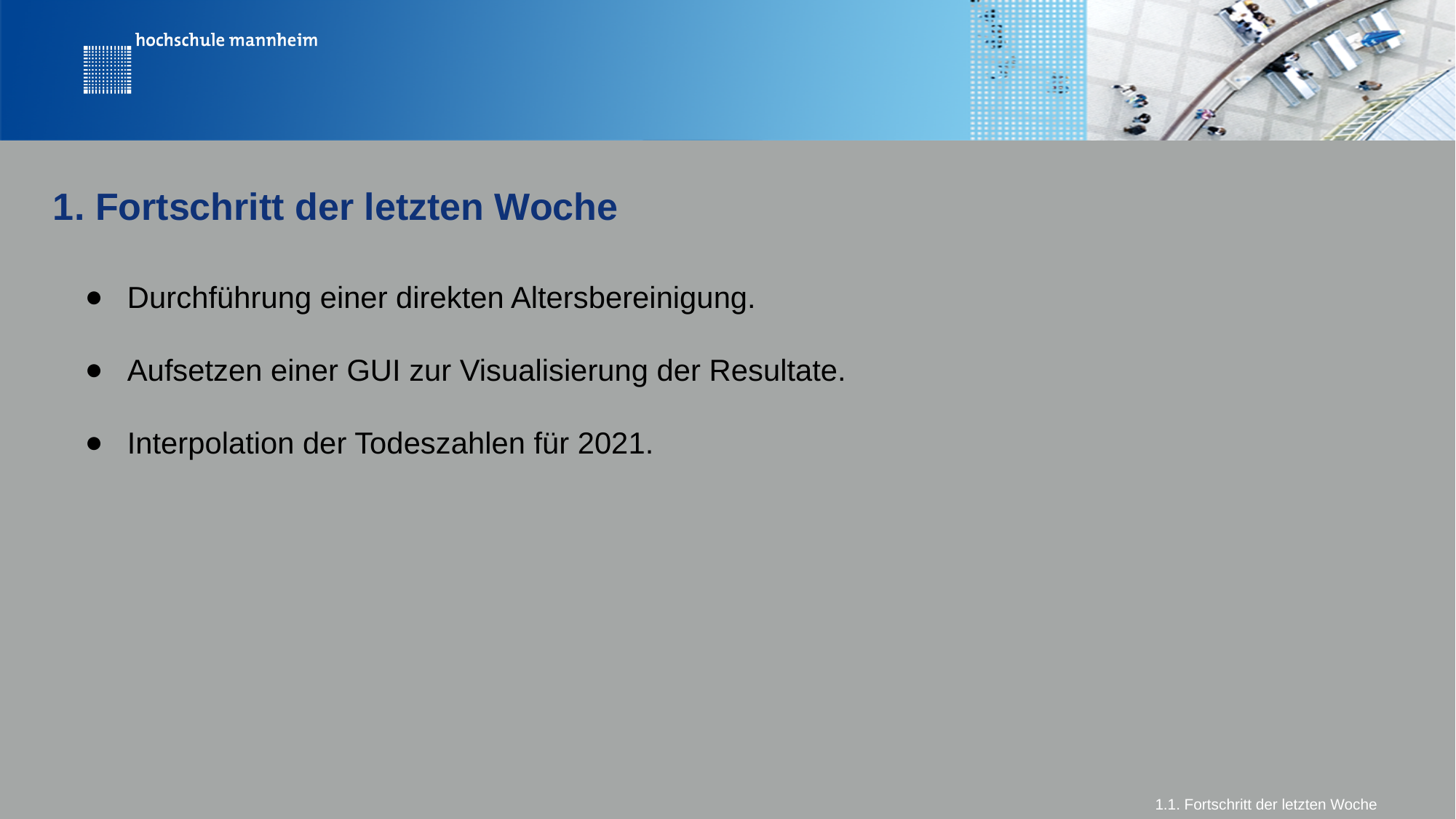

1. Fortschritt der letzten Woche
Durchführung einer direkten Altersbereinigung.

Aufsetzen einer GUI zur Visualisierung der Resultate.

Interpolation der Todeszahlen für 2021.

1.1. Fortschritt der letzten Woche